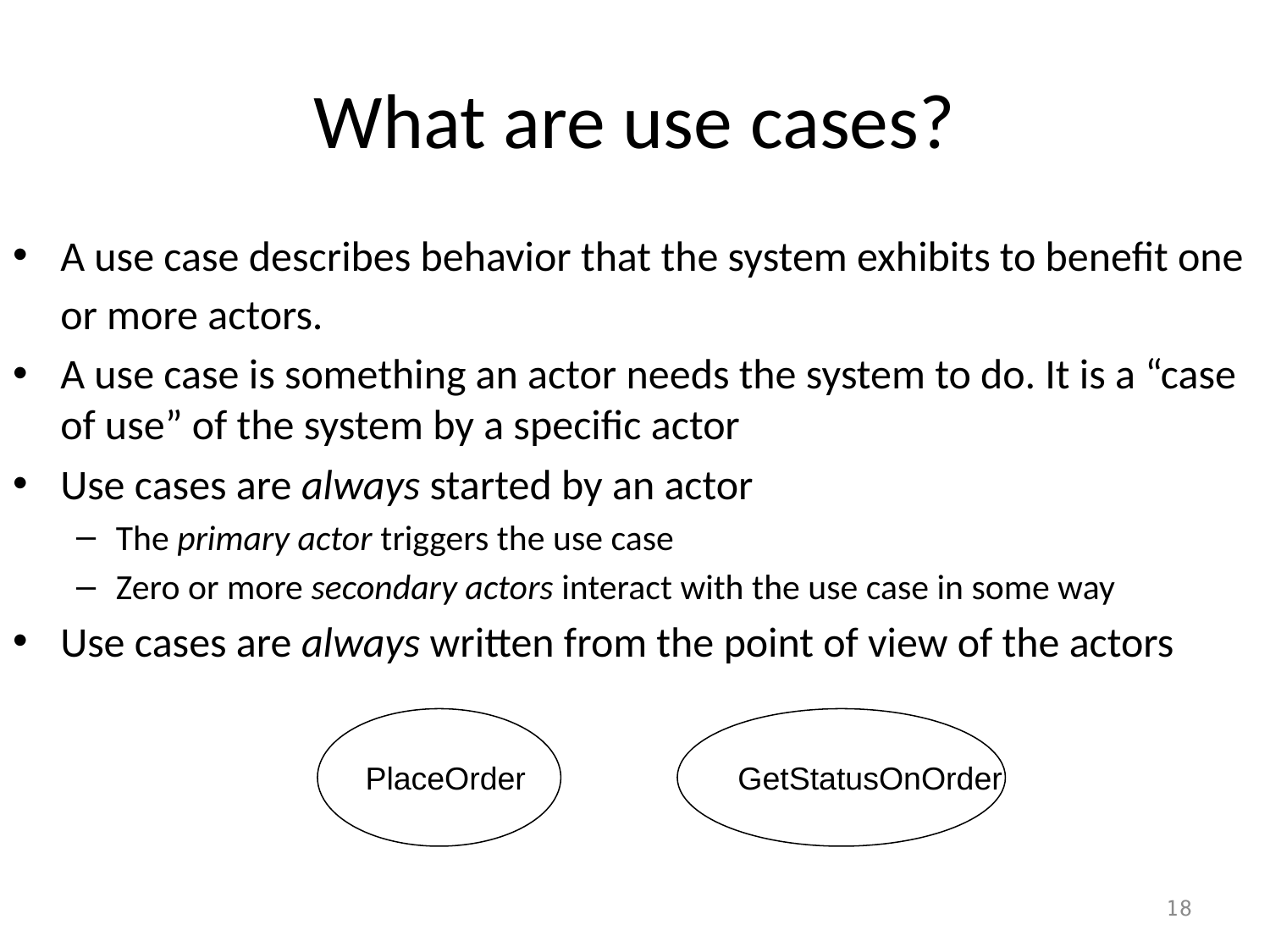

# What are use cases?
A use case describes behavior that the system exhibits to benefit one
     or more actors.
A use case is something an actor needs the system to do. It is a “case of use” of the system by a specific actor
Use cases are always started by an actor
The primary actor triggers the use case
Zero or more secondary actors interact with the use case in some way
Use cases are always written from the point of view of the actors
PlaceOrder
GetStatusOnOrder
18